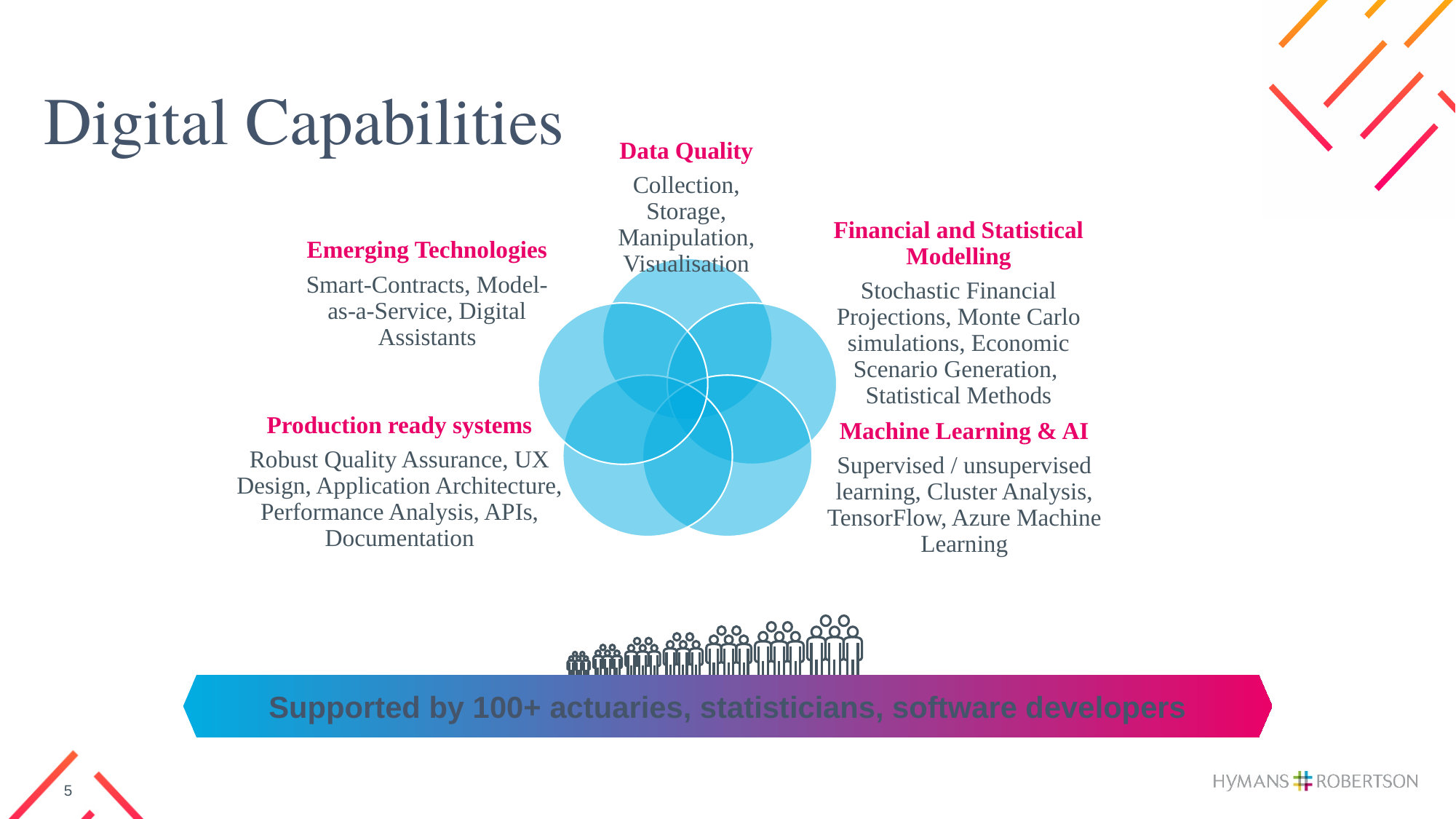

# Digital Capabilities
Financial and Statistical Modelling
Stochastic Financial Projections, Monte Carlo simulations, Economic Scenario Generation,  Statistical Methods
Emerging Technologies
Smart-Contracts, Model-as-a-Service, Digital Assistants
Machine Learning & AI
Supervised / unsupervised learning, Cluster Analysis, TensorFlow, Azure Machine Learning
Production ready systems
Robust Quality Assurance, UX Design, Application Architecture, Performance Analysis, APIs, Documentation
Data Quality
Collection, Storage, Manipulation, Visualisation

Supported by 100+ actuaries, statisticians, software developers